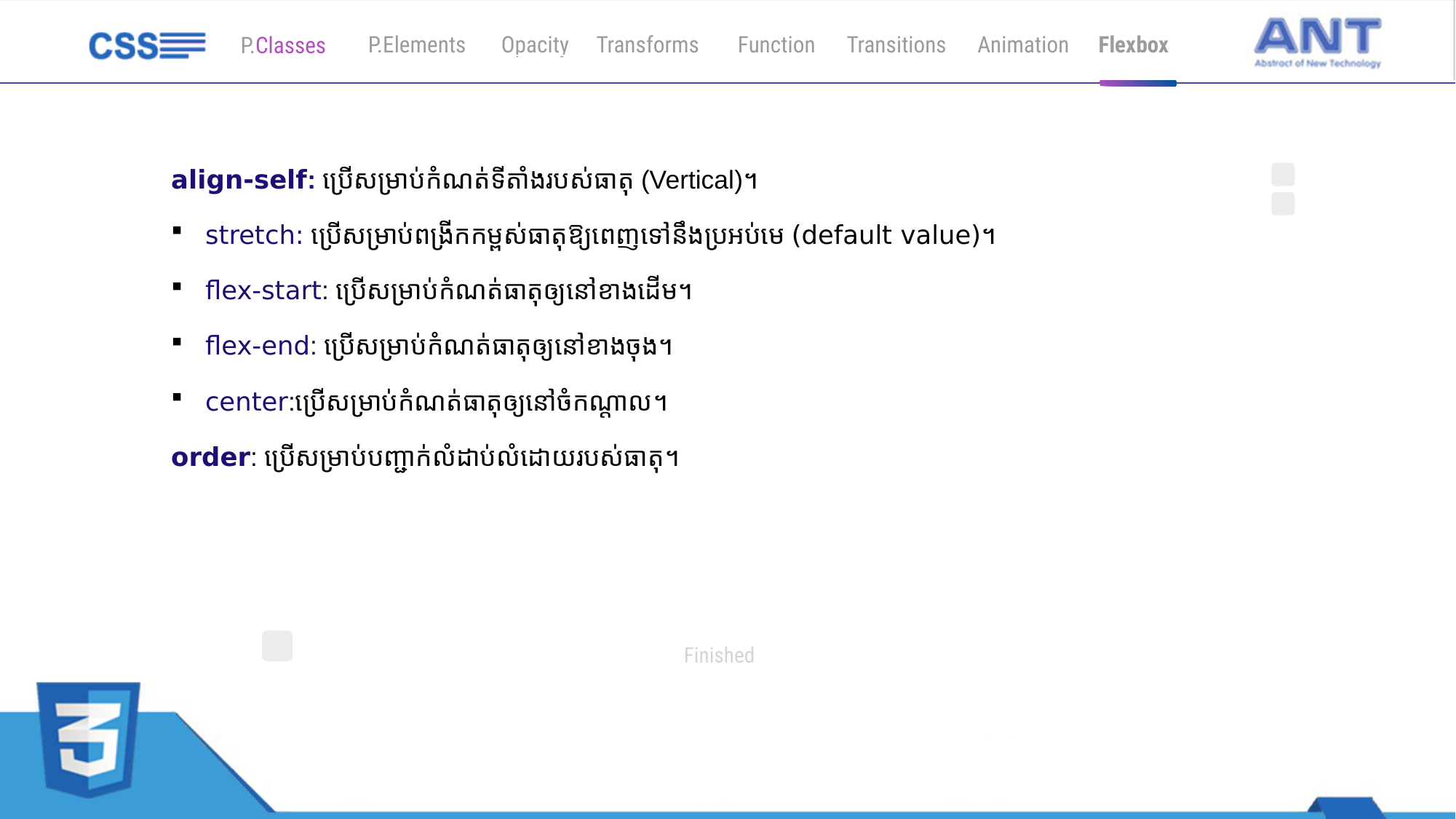

P.Elements
Opacity
Transforms
Function
Transitions
Animation
Flexbox
P.Classes

align-self: ប្រើសម្រាប់កំណត់ទីតាំងរបស់ធាតុ (Vertical)។
stretch: ប្រើសម្រាប់ពង្រីកកម្ពស់ធាតុឱ្យពេញទៅនឹងប្រអប់មេ (default​ value)។
flex-start: ប្រើសម្រាប់កំណត់ធាតុឲ្យនៅខាងដើម។
flex-end: ប្រើសម្រាប់កំណត់ធាតុឲ្យនៅខាងចុង។
center:ប្រើសម្រាប់កំណត់ធាតុឲ្យនៅចំកណ្តាល។
order: ប្រើសម្រាប់បញ្ជាក់លំដាប់លំដោយរបស់ធាតុ។

Finished